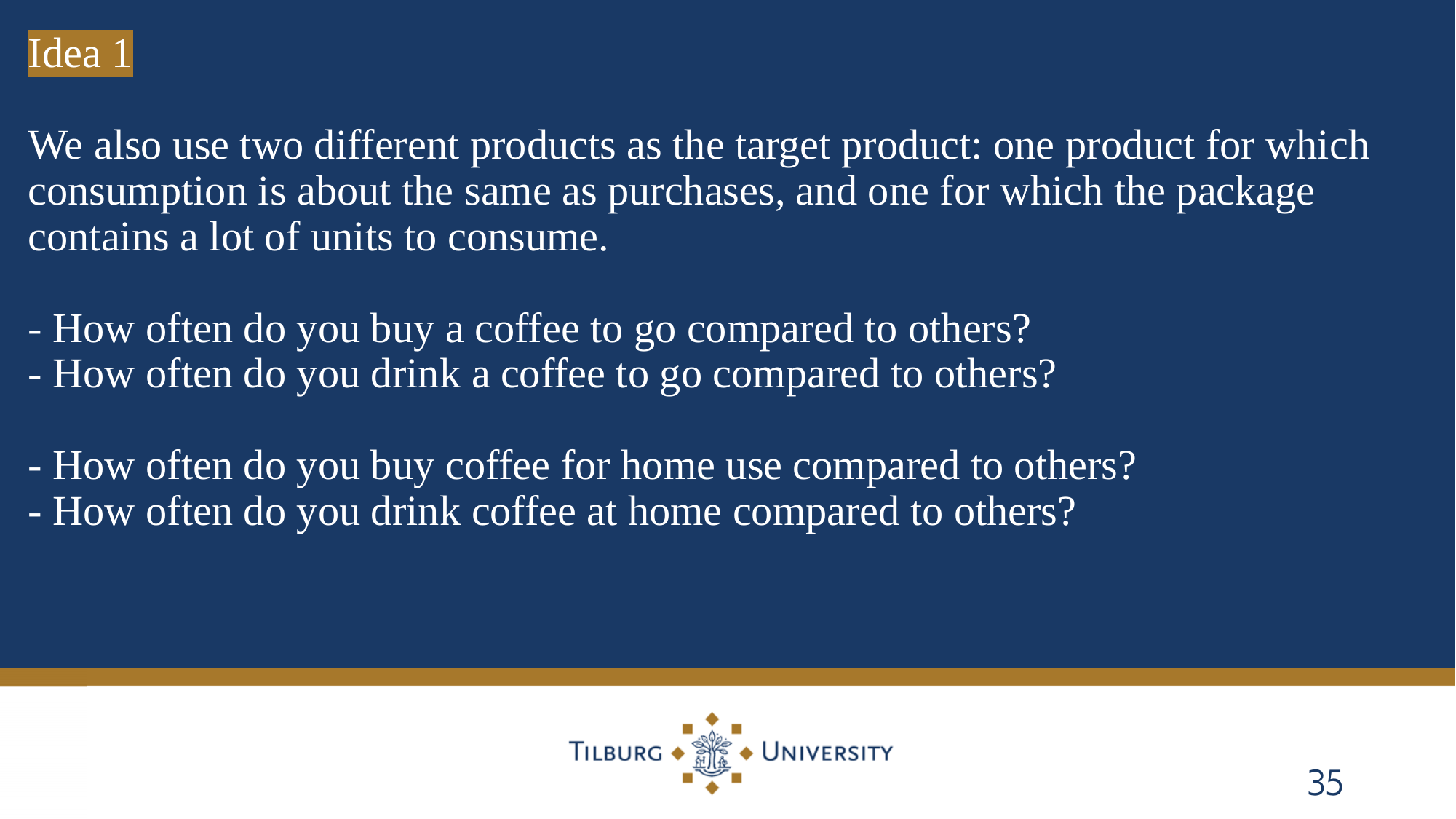

# Idea 1 We also use two different products as the target product: one product for which consumption is about the same as purchases, and one for which the package contains a lot of units to consume. - How often do you buy a coffee to go compared to others? - How often do you drink a coffee to go compared to others? - How often do you buy coffee for home use compared to others? - How often do you drink coffee at home compared to others?
35